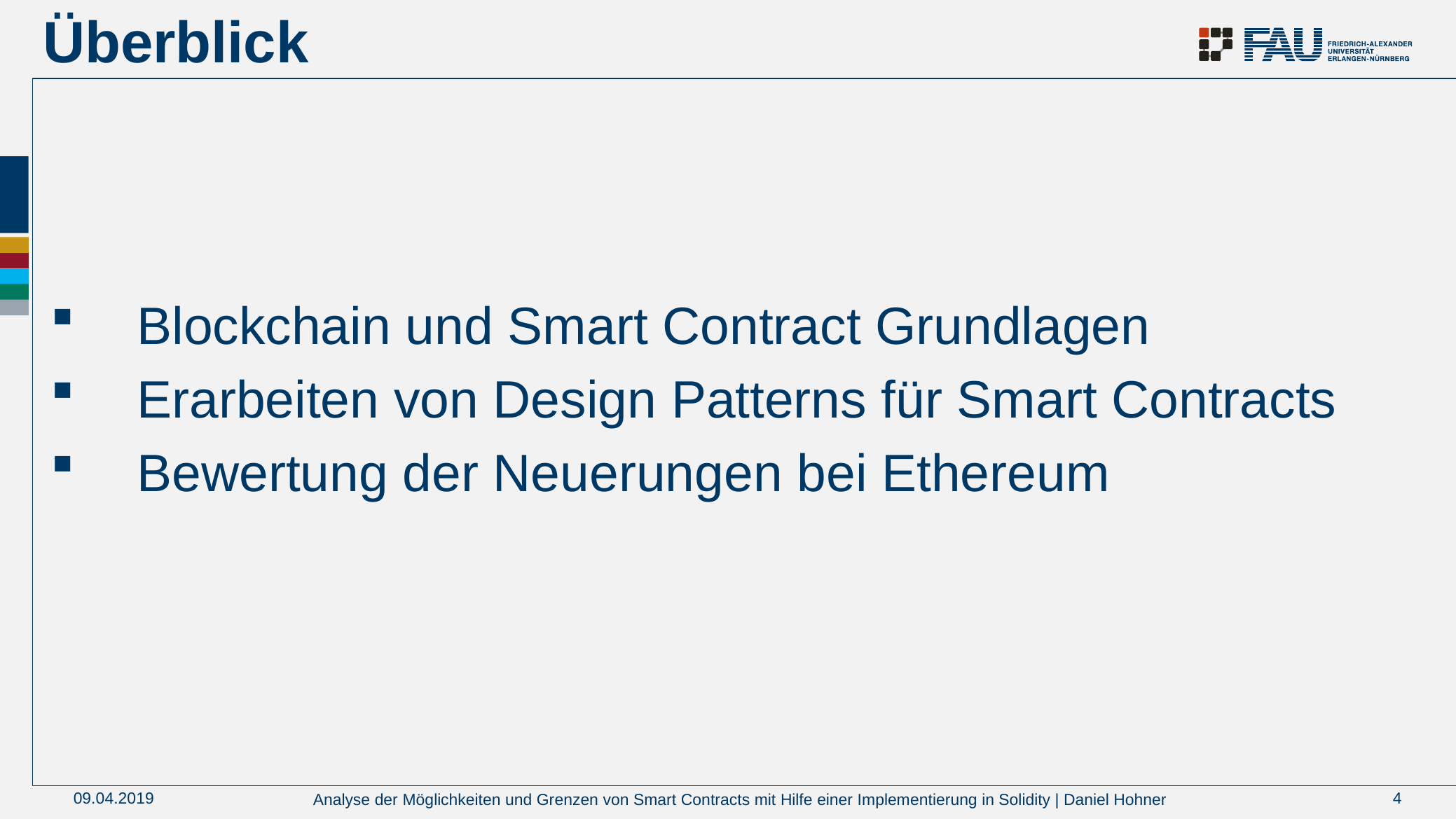

# Überblick
Blockchain und Smart Contract Grundlagen
Erarbeiten von Design Patterns für Smart Contracts
Bewertung der Neuerungen bei Ethereum